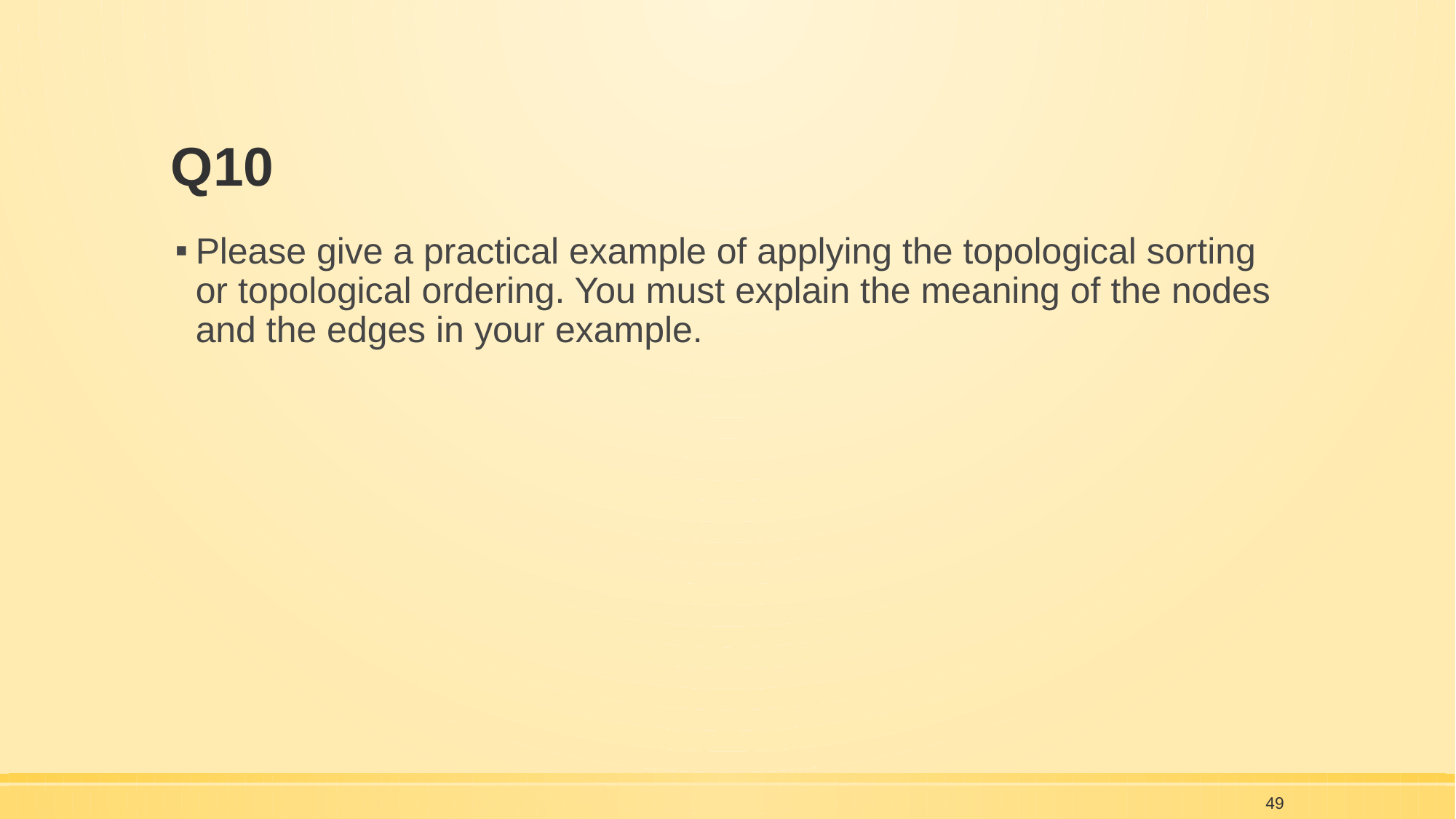

# Q10
Please give a practical example of applying the topological sorting or topological ordering. You must explain the meaning of the nodes and the edges in your example.

49